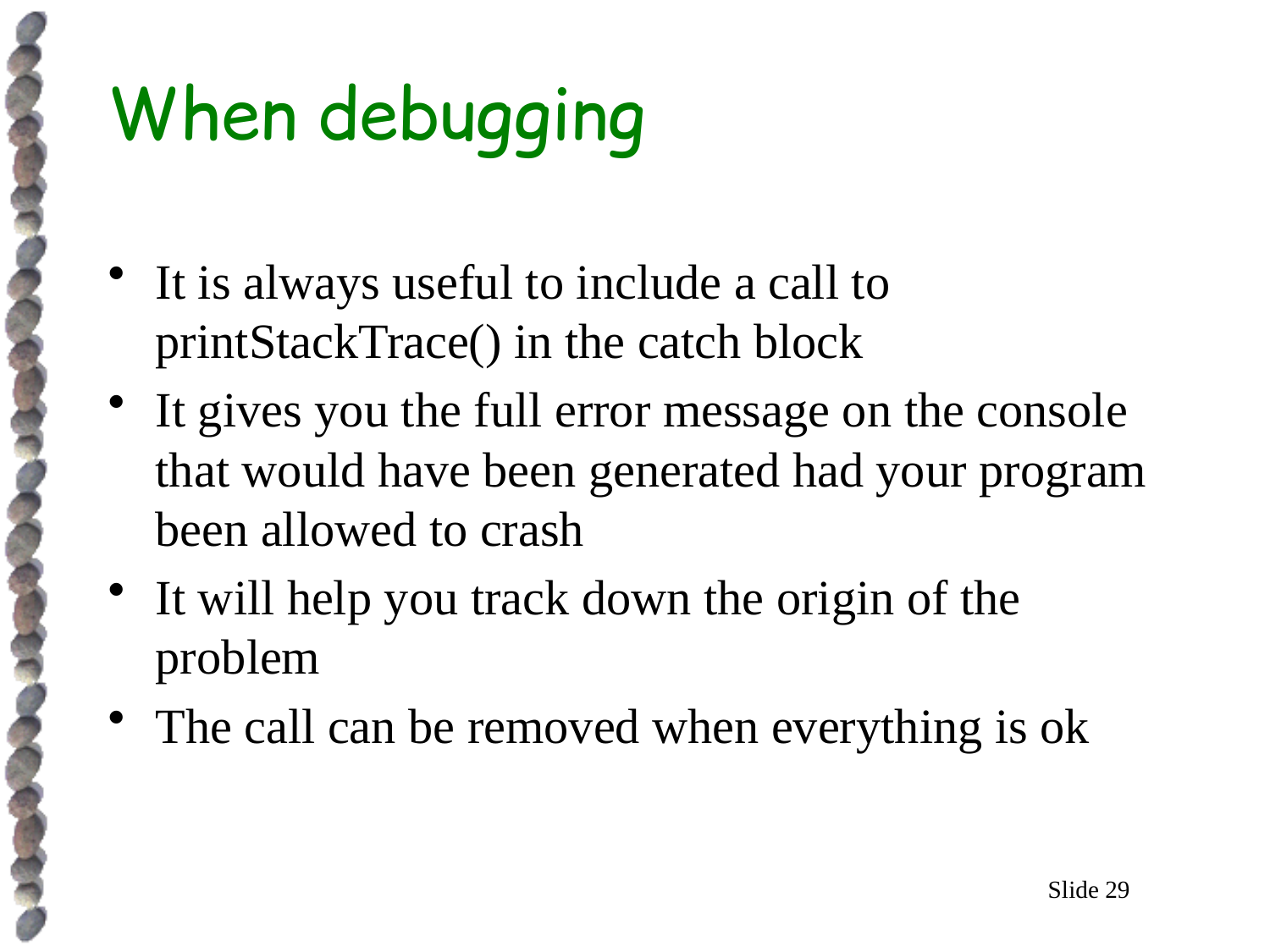

# When debugging
It is always useful to include a call to printStackTrace() in the catch block
It gives you the full error message on the console that would have been generated had your program been allowed to crash
It will help you track down the origin of the problem
The call can be removed when everything is ok
Slide 29